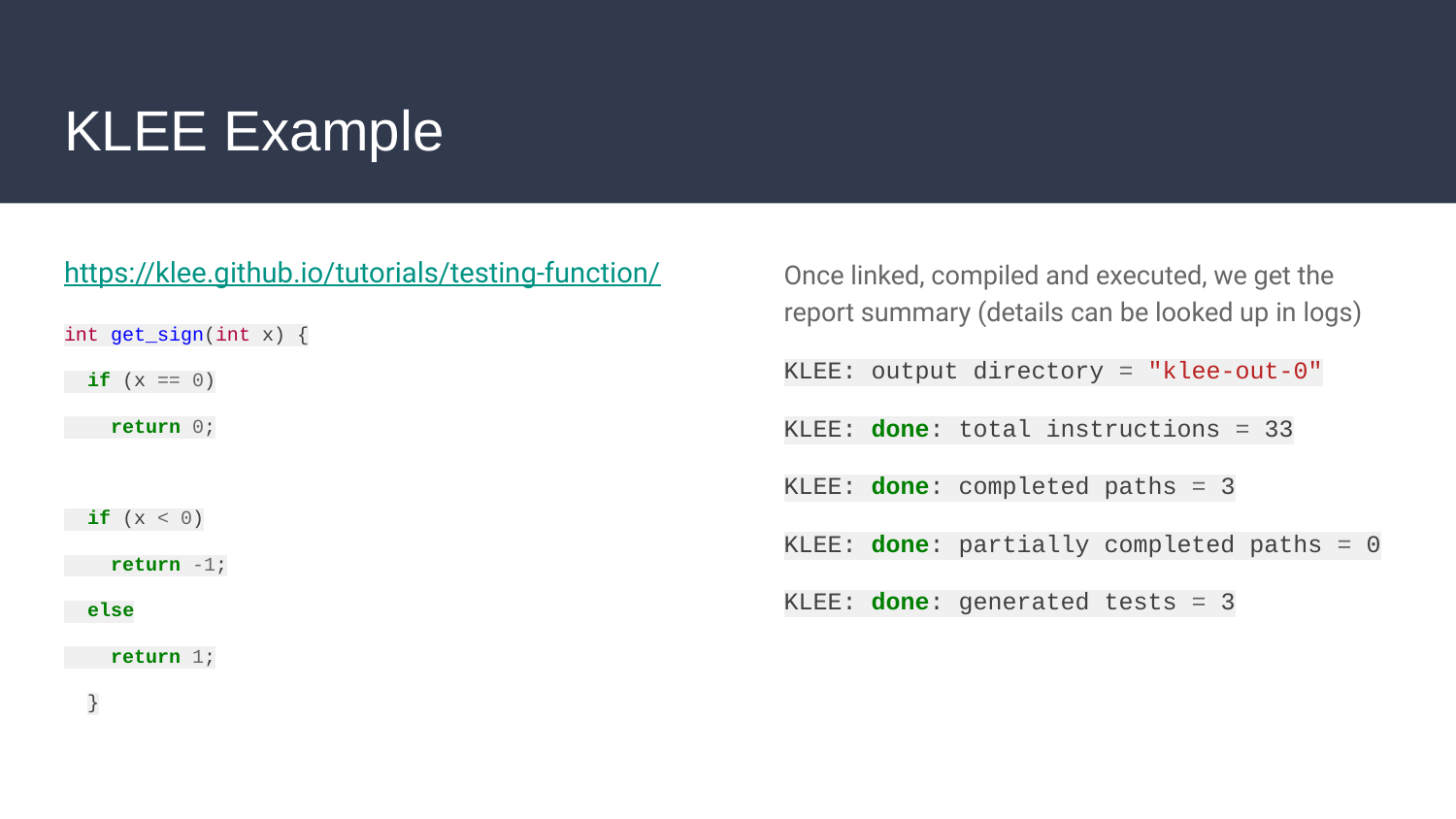

# KLEE Example
https://klee.github.io/tutorials/testing-function/
Once linked, compiled and executed, we get the report summary (details can be looked up in logs)
KLEE: output directory = "klee-out-0"
KLEE: done: total instructions = 33
KLEE: done: completed paths = 3
KLEE: done: partially completed paths = 0
KLEE: done: generated tests = 3
int get_sign(int x) {
  if (x == 0)
    return 0;

  if (x < 0)
    return -1;
  else
    return 1;
}